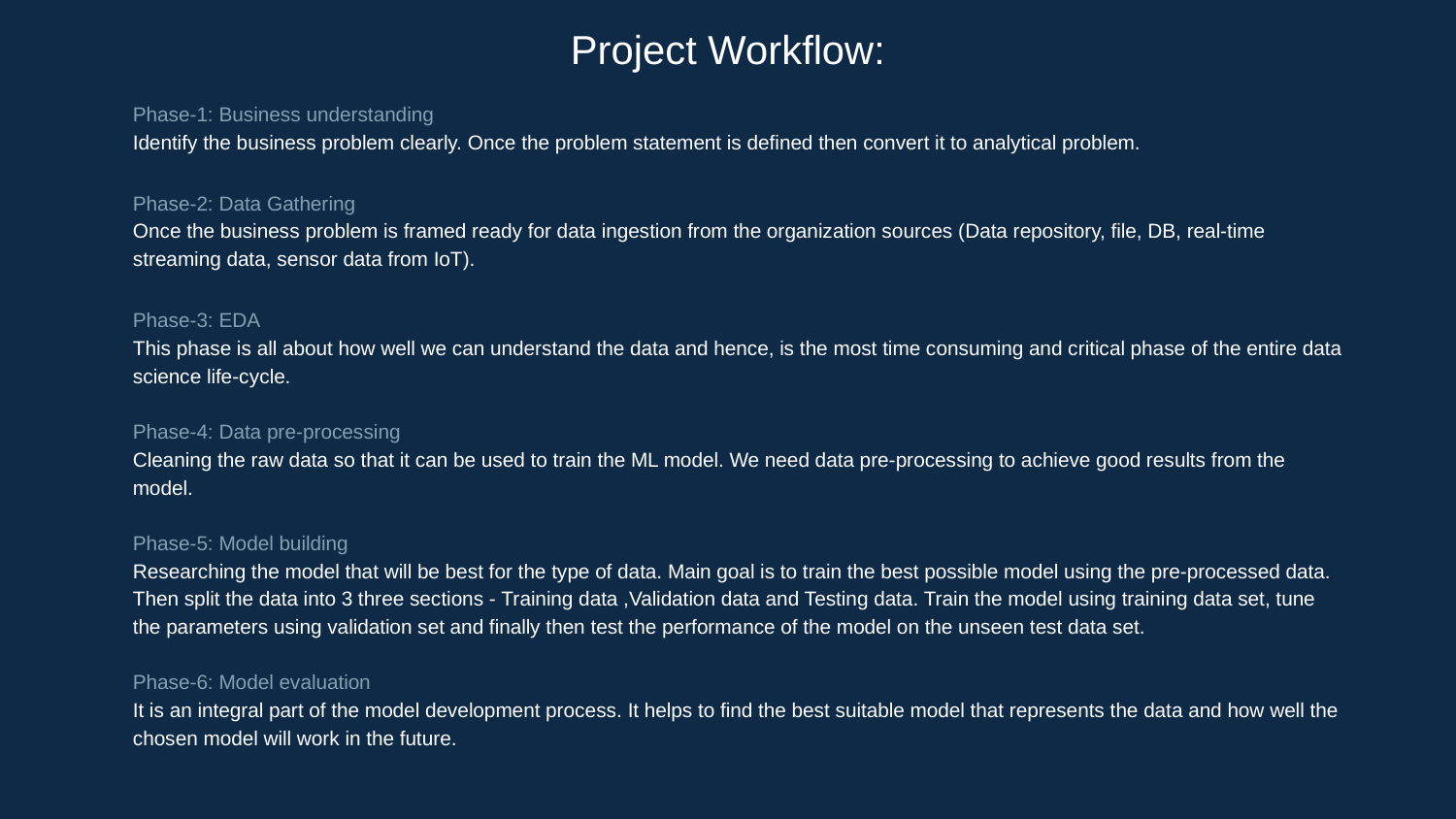

Project Workflow:

Phase-1: Business understanding
Identify the business problem clearly. Once the problem statement is defined then convert it to analytical problem.

Phase-2: Data Gathering
Once the business problem is framed ready for data ingestion from the organization sources (Data repository, file, DB, real-time streaming data, sensor data from IoT).

Phase-3: EDA
This phase is all about how well we can understand the data and hence, is the most time consuming and critical phase of the entire data science life-cycle.

Phase-4: Data pre-processing
Cleaning the raw data so that it can be used to train the ML model. We need data pre-processing to achieve good results from the model.

Phase-5: Model building
Researching the model that will be best for the type of data. Main goal is to train the best possible model using the pre-processed data.
Then split the data into 3 three sections - Training data ,Validation data and Testing data. Train the model using training data set, tune the parameters using validation set and finally then test the performance of the model on the unseen test data set.

Phase-6: Model evaluation
It is an integral part of the model development process. It helps to find the best suitable model that represents the data and how well the chosen model will work in the future.